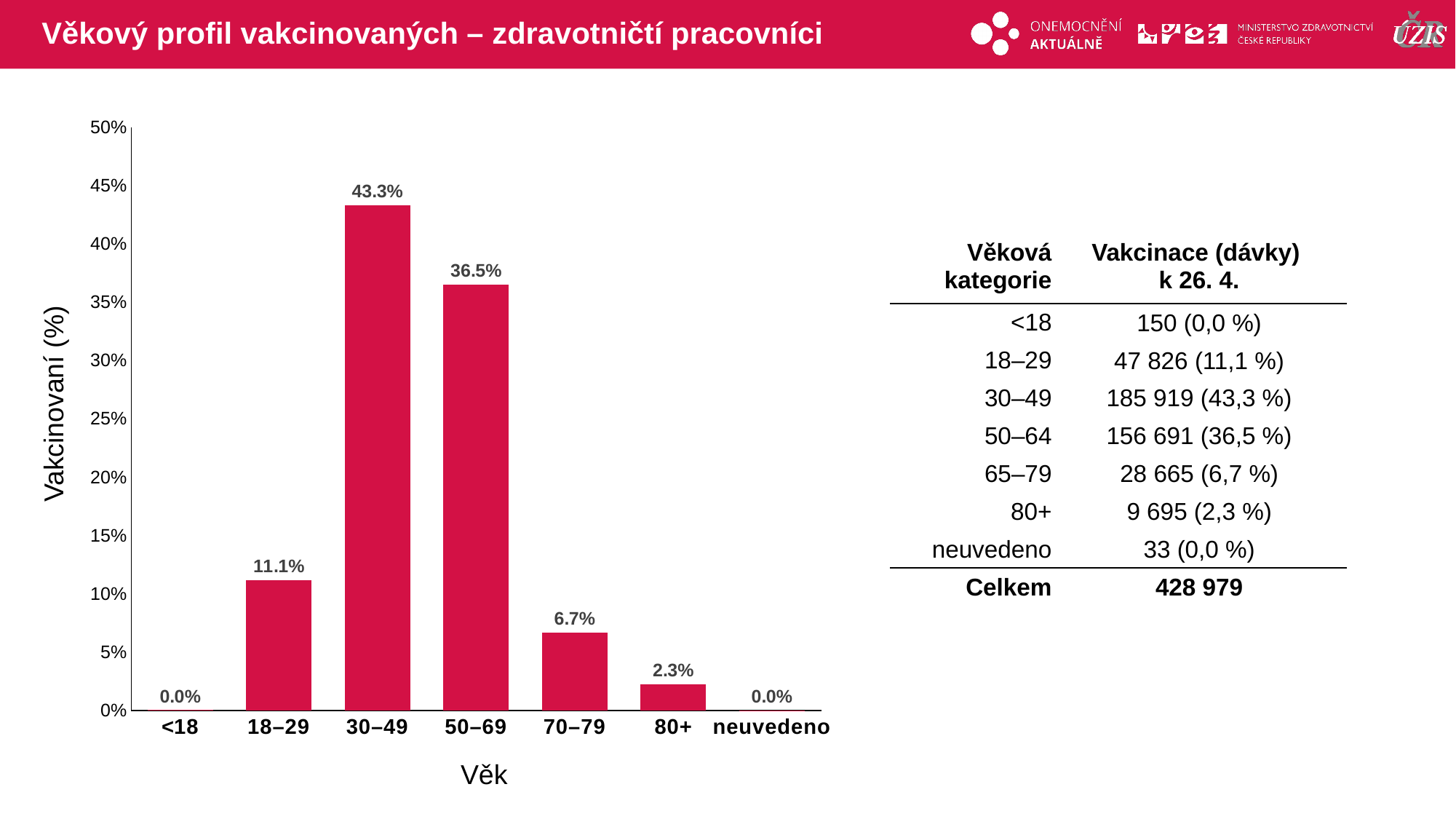

# Věkový profil vakcinovaných – zdravotničtí pracovníci

### Chart

| Category | Count of Datumvakcinace |
|---|---|
| <18 | 0.000349667 |
| 18–29 | 0.111487975 |
| 30–49 | 0.433398838 |
| 50–69 | 0.365264966 |
| 70–79 | 0.066821453 |
| 80+ | 0.022600174 |
| neuvedeno | 7.69268e-05 |
| Věková kategorie | Vakcinace (dávky) k 26. 4. |
| --- | --- |
| <18 | 150 (0,0 %) |
| 18–29 | 47 826 (11,1 %) |
| 30–49 | 185 919 (43,3 %) |
| 50–64 | 156 691 (36,5 %) |
| 65–79 | 28 665 (6,7 %) |
| 80+ | 9 695 (2,3 %) |
| neuvedeno | 33 (0,0 %) |
| Celkem | 428 979 |
Vakcinovaní (%)
Věk